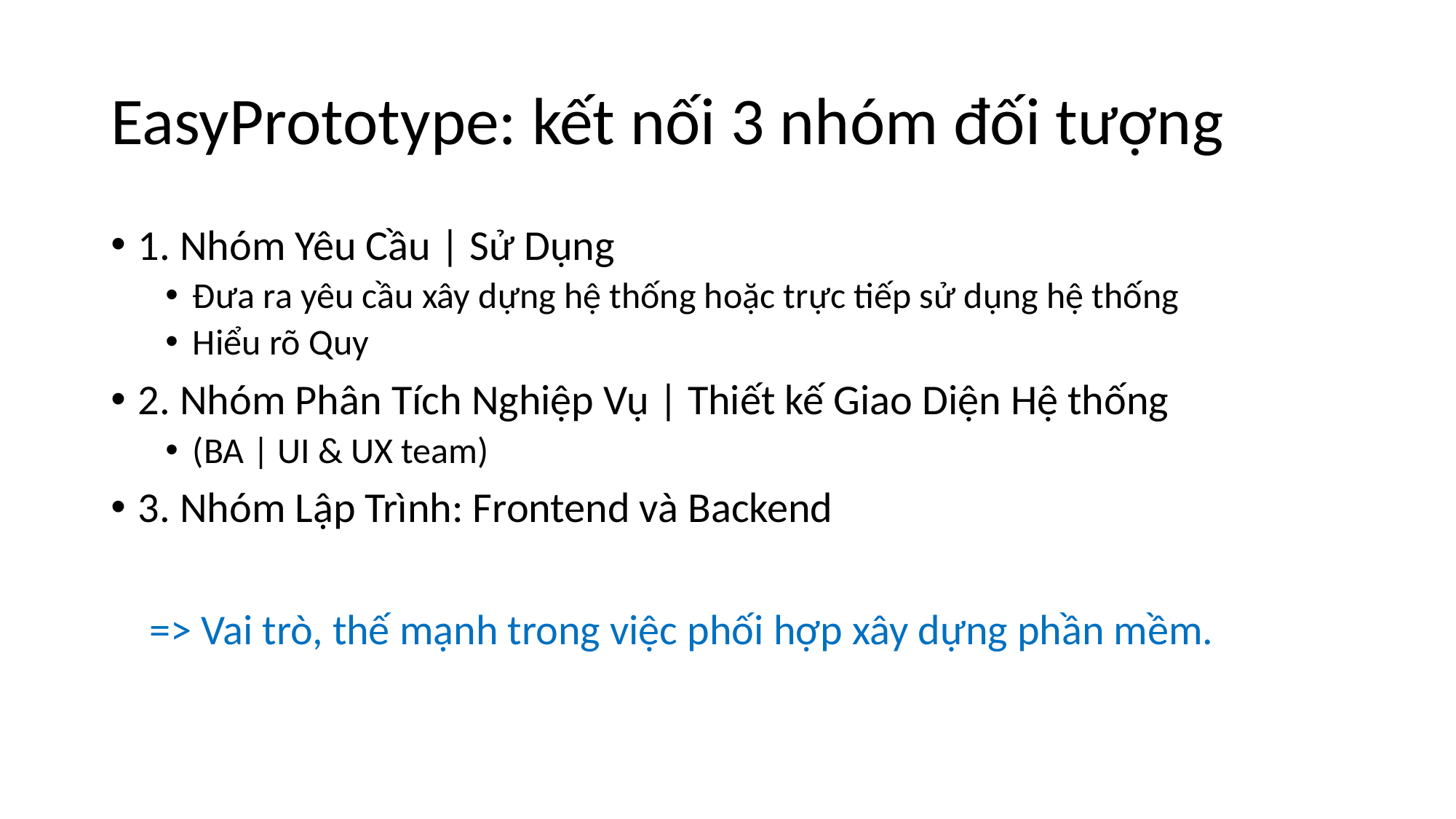

# EasyPrototype: kết nối 3 nhóm đối tượng
1. Nhóm Yêu Cầu | Sử Dụng
Đưa ra yêu cầu xây dựng hệ thống hoặc trực tiếp sử dụng hệ thống
Hiểu rõ Quy
2. Nhóm Phân Tích Nghiệp Vụ | Thiết kế Giao Diện Hệ thống
(BA | UI & UX team)
3. Nhóm Lập Trình: Frontend và Backend

    => Vai trò, thế mạnh trong việc phối hợp xây dựng phần mềm.